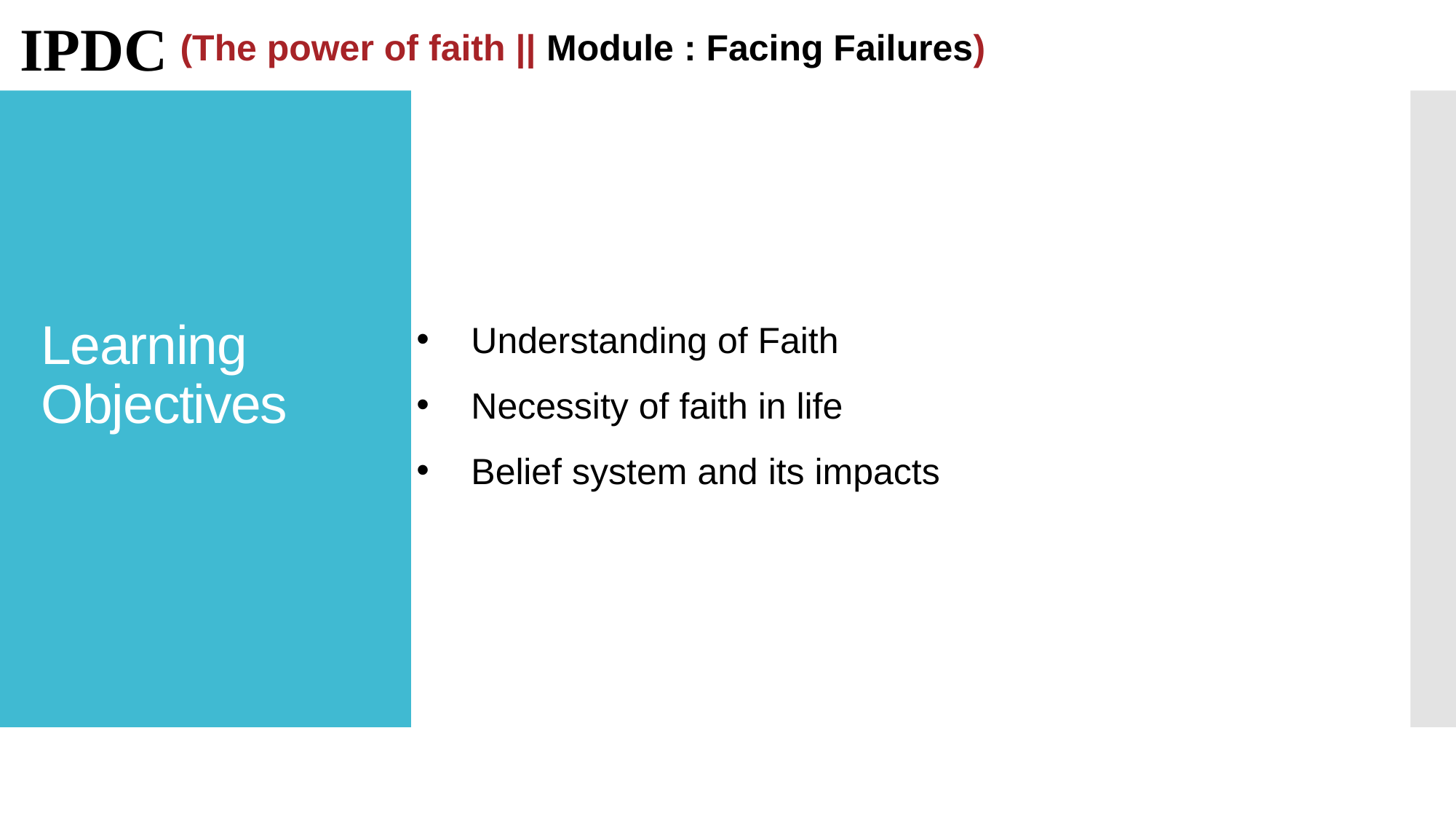

IPDC
(The power of faith || Module : Facing Failures)

# Learning Objectives
Understanding of Faith
Necessity of faith in life
Belief system and its impacts